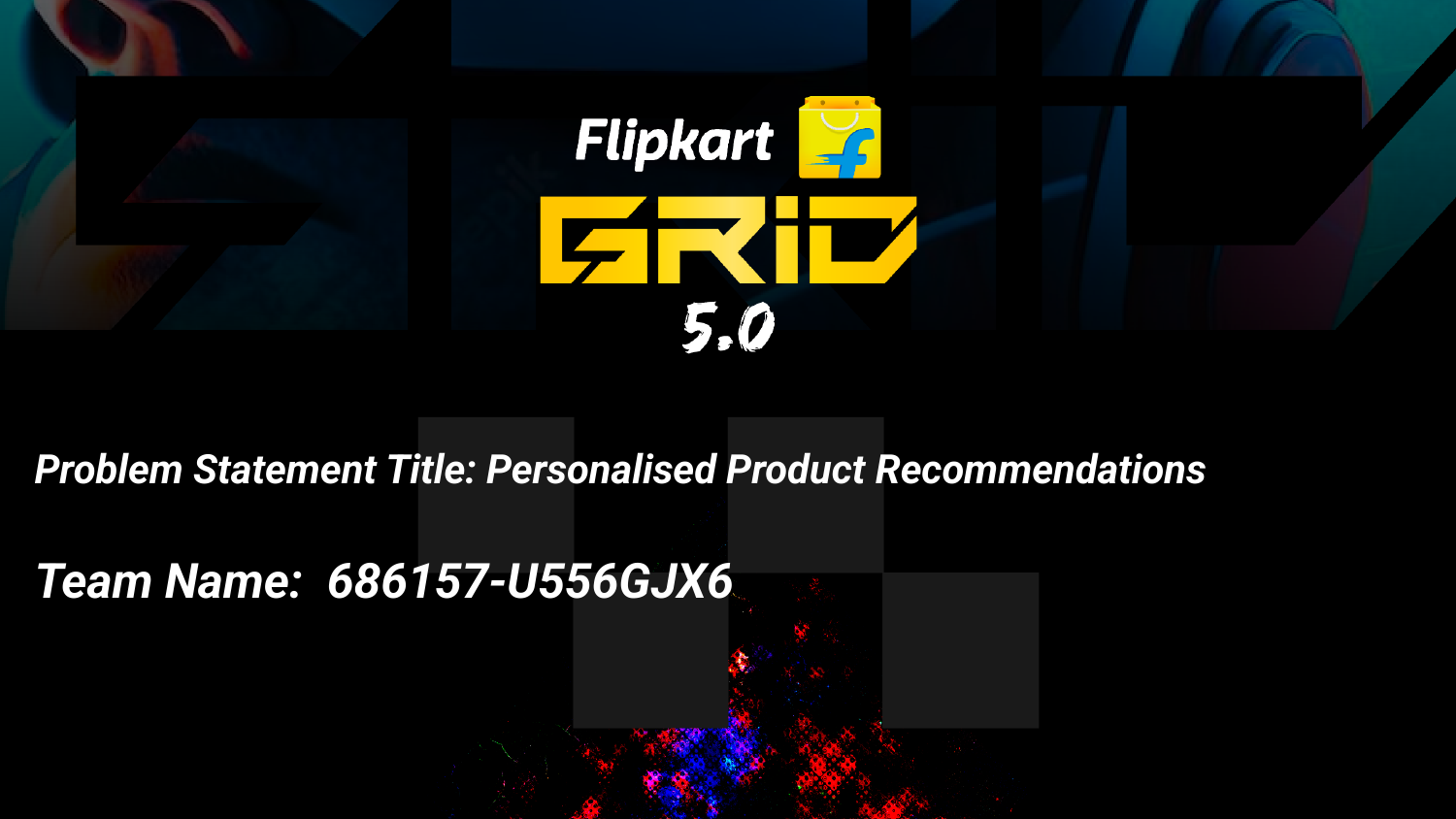

Problem Statement Title: Personalised Product Recommendations
Team Name:  686157-U556GJX6